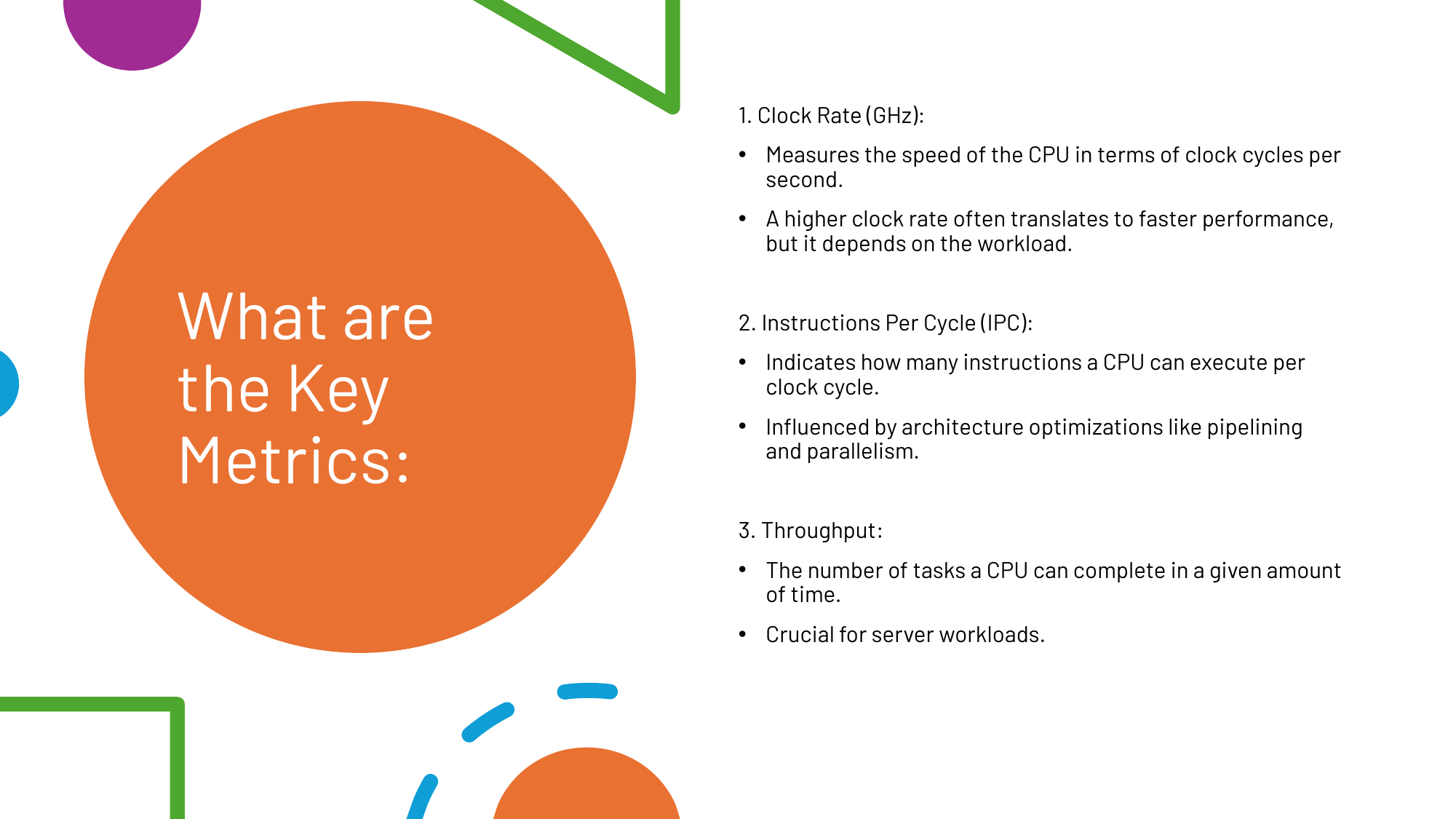

1. Clock Rate (GHz):
Measures the speed of the CPU in terms of clock cycles per second.
A higher clock rate often translates to faster performance, but it depends on the workload.

2. Instructions Per Cycle (IPC):
Indicates how many instructions a CPU can execute per clock cycle.
Influenced by architecture optimizations like pipelining and parallelism.

3. Throughput:
The number of tasks a CPU can complete in a given amount of time.
Crucial for server workloads.

# What are the Key Metrics: